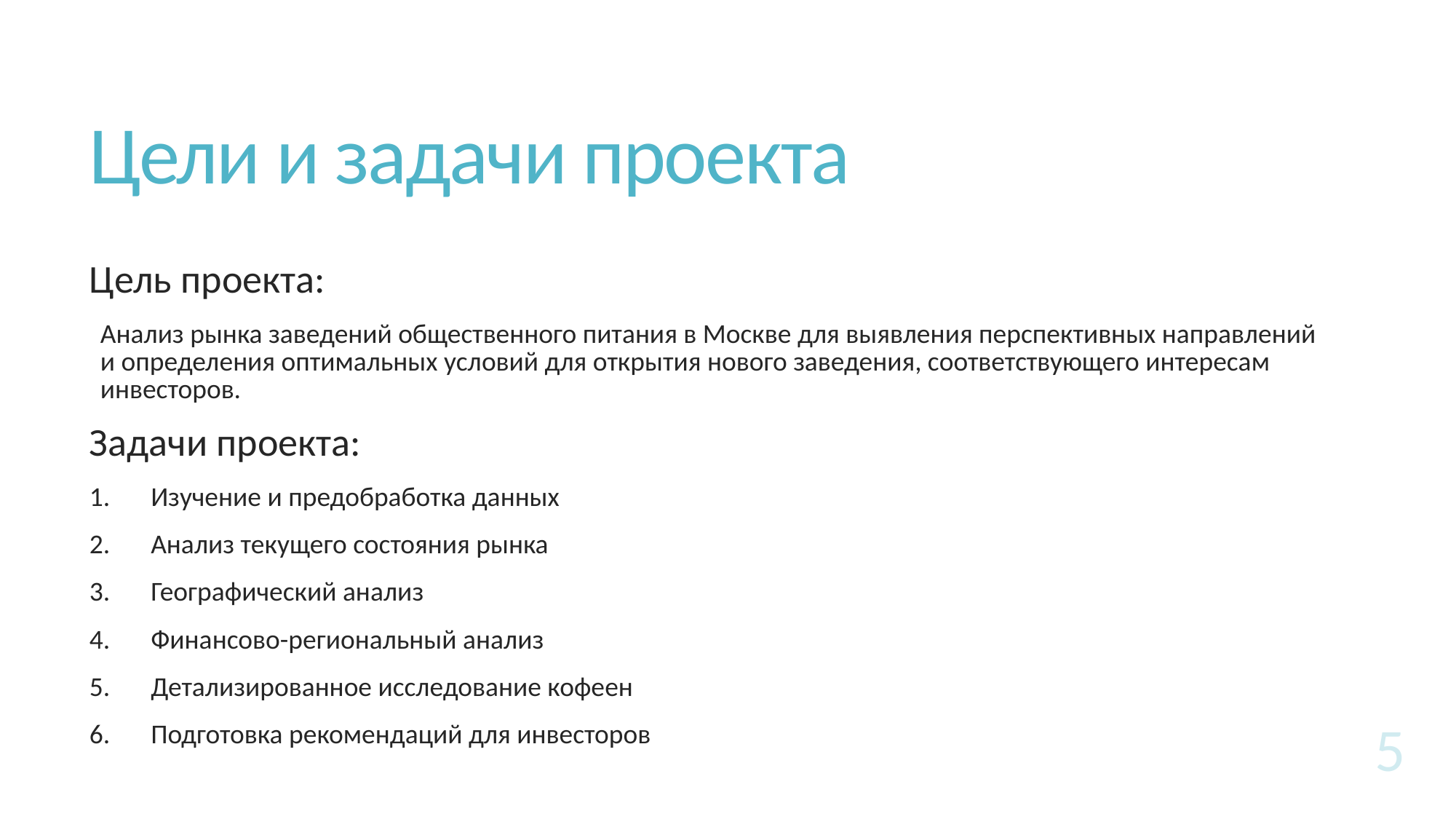

# Цели и задачи проекта
Цель проекта:
Анализ рынка заведений общественного питания в Москве для выявления перспективных направлений и определения оптимальных условий для открытия нового заведения, соответствующего интересам инвесторов.
Задачи проекта:
Изучение и предобработка данных
Анализ текущего состояния рынка
Географический анализ
Финансово-региональный анализ
Детализированное исследование кофеен
Подготовка рекомендаций для инвесторов

5